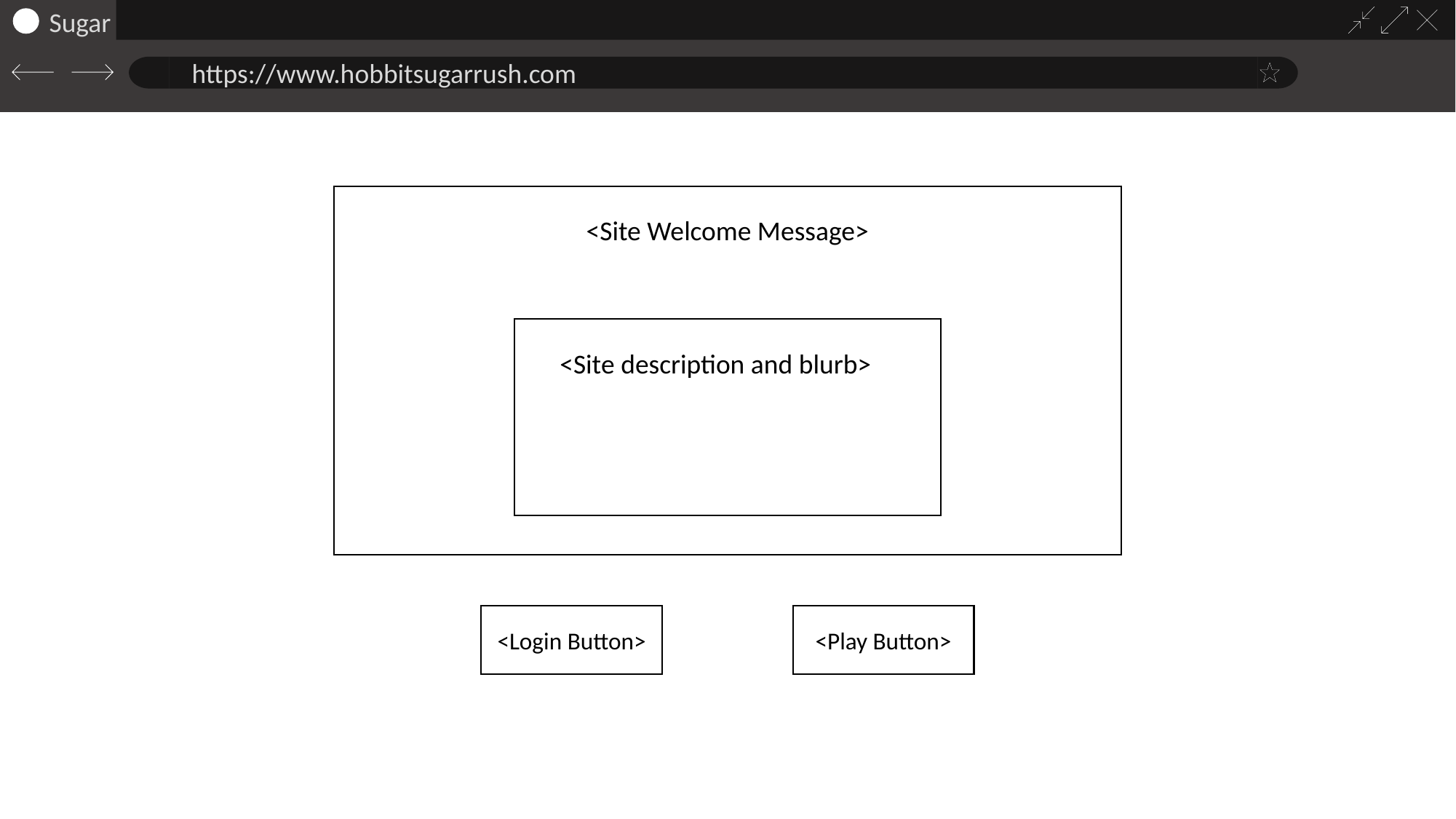

<Site Welcome Message>

<Site description and blurb>
<Login Button>
<Play Button>